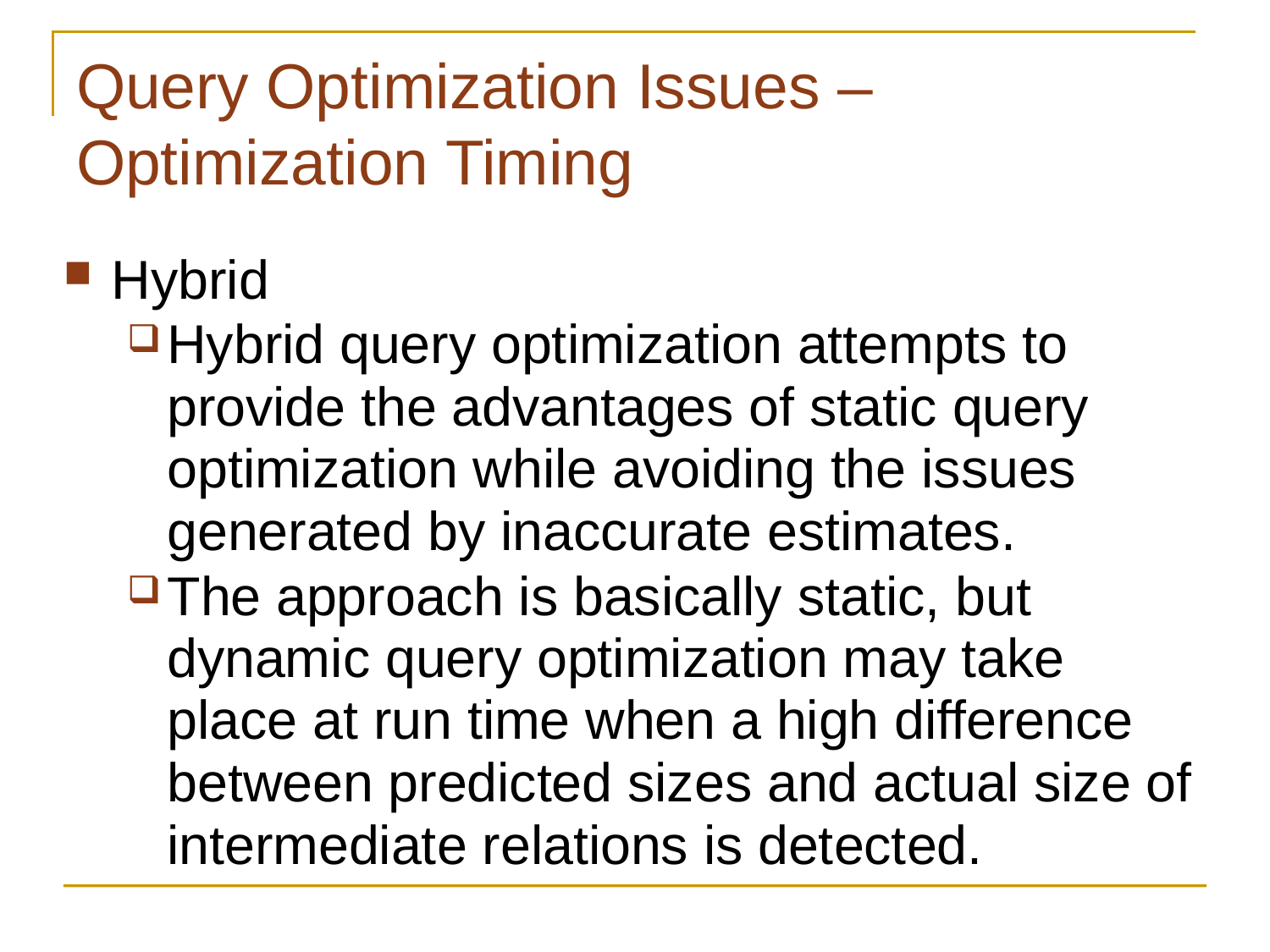

# Query Optimization Issues – Optimization Timing
Hybrid
Hybrid query optimization attempts to provide the advantages of static query optimization while avoiding the issues generated by inaccurate estimates.
The approach is basically static, but dynamic query optimization may take place at run time when a high difference between predicted sizes and actual size of intermediate relations is detected.